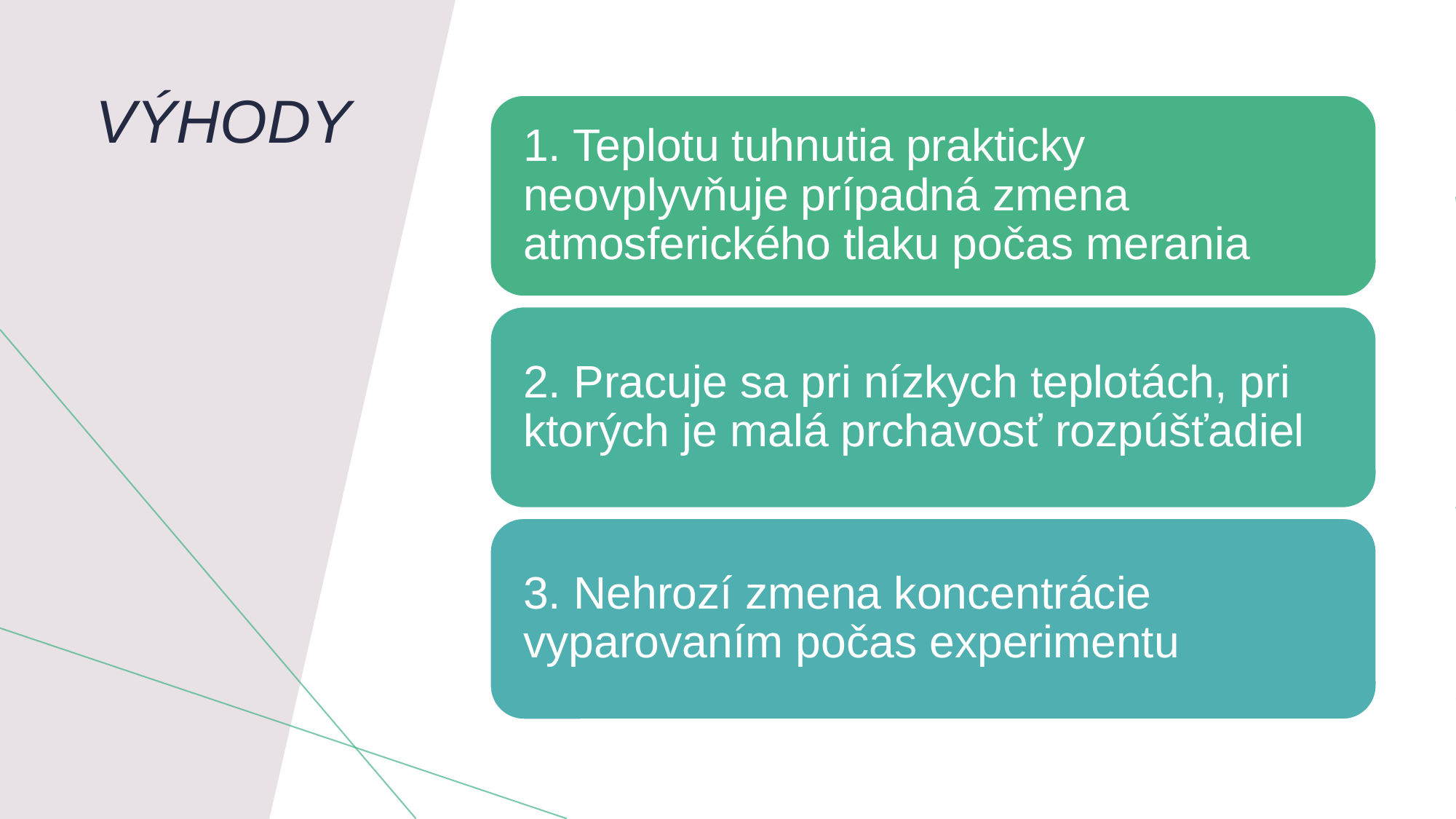

# Výhody
1. Teplotu tuhnutia prakticky neovplyvňuje prípadná zmena atmosferického tlaku počas merania
2. Pracuje sa pri nízkych teplotách, pri ktorých je malá prchavosť rozpúšťadiel
3. Nehrozí zmena koncentrácie vyparovaním počas experimentu